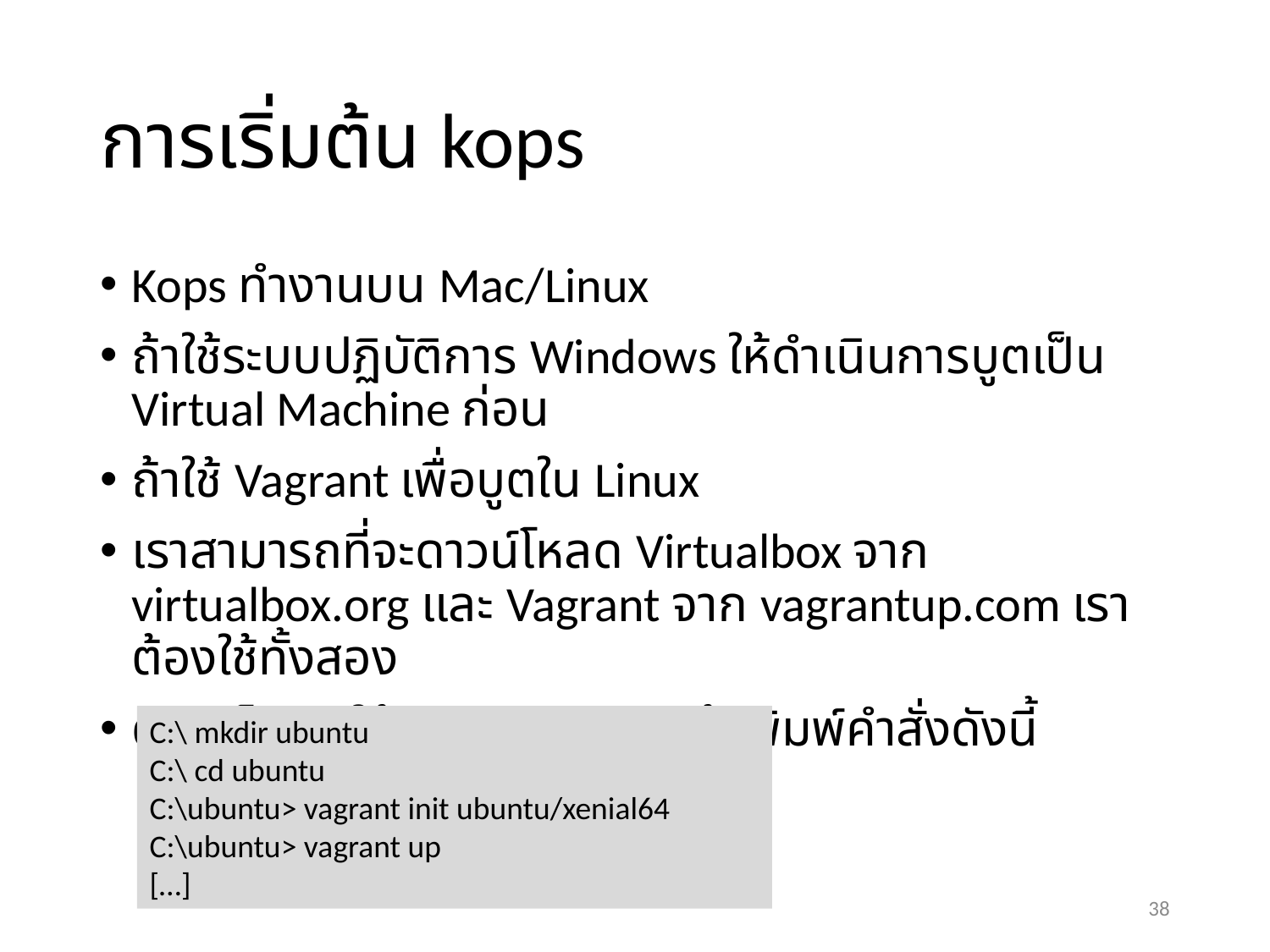

# การเริ่มต้น kops
Kops ทำงานบน Mac/Linux
ถ้าใช้ระบบปฏิบัติการ Windows ให้ดำเนินการบูตเป็น Virtual Machine ก่อน
ถ้าใช้ Vagrant เพื่อบูตใน Linux
เราสามารถที่จะดาวน์โหลด Virtualbox จาก virtualbox.org และ Vagrant จาก vagrantup.com เราต้องใช้ทั้งสอง
ดาวน์โหลด ให้บูต Linux VM แล้วพิมพ์คำสั่งดังนี้
C:\ mkdir ubuntu
C:\ cd ubuntu
C:\ubuntu> vagrant init ubuntu/xenial64
C:\ubuntu> vagrant up
[…]
38